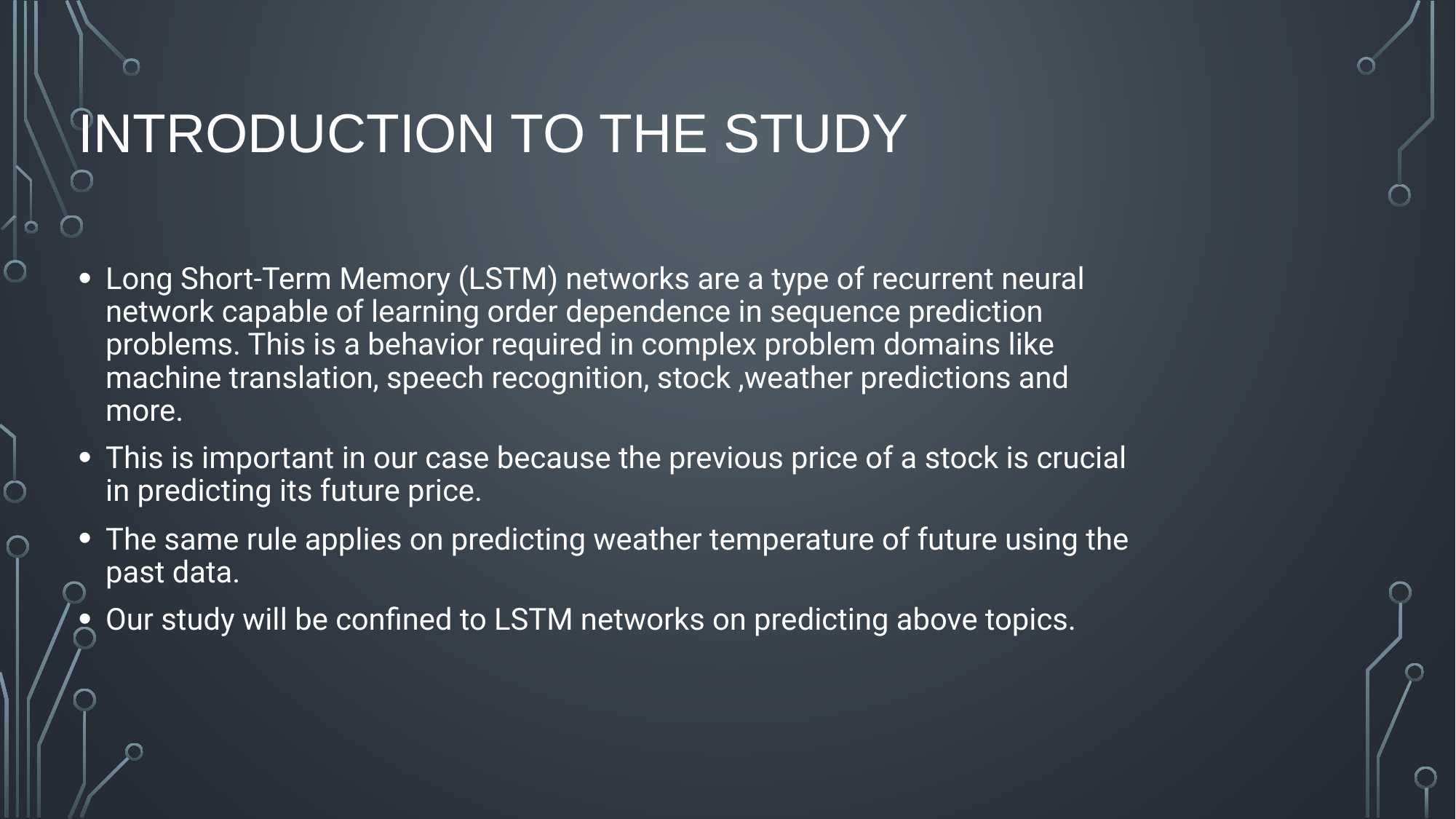

# Introduction to the Study
Long Short-Term Memory (LSTM) networks are a type of recurrent neural network capable of learning order dependence in sequence prediction problems. This is a behavior required in complex problem domains like machine translation, speech recognition, stock ,weather predictions and more.
This is important in our case because the previous price of a stock is crucial in predicting its future price.
The same rule applies on predicting weather temperature of future using the past data.
Our study will be confined to LSTM networks on predicting above topics.